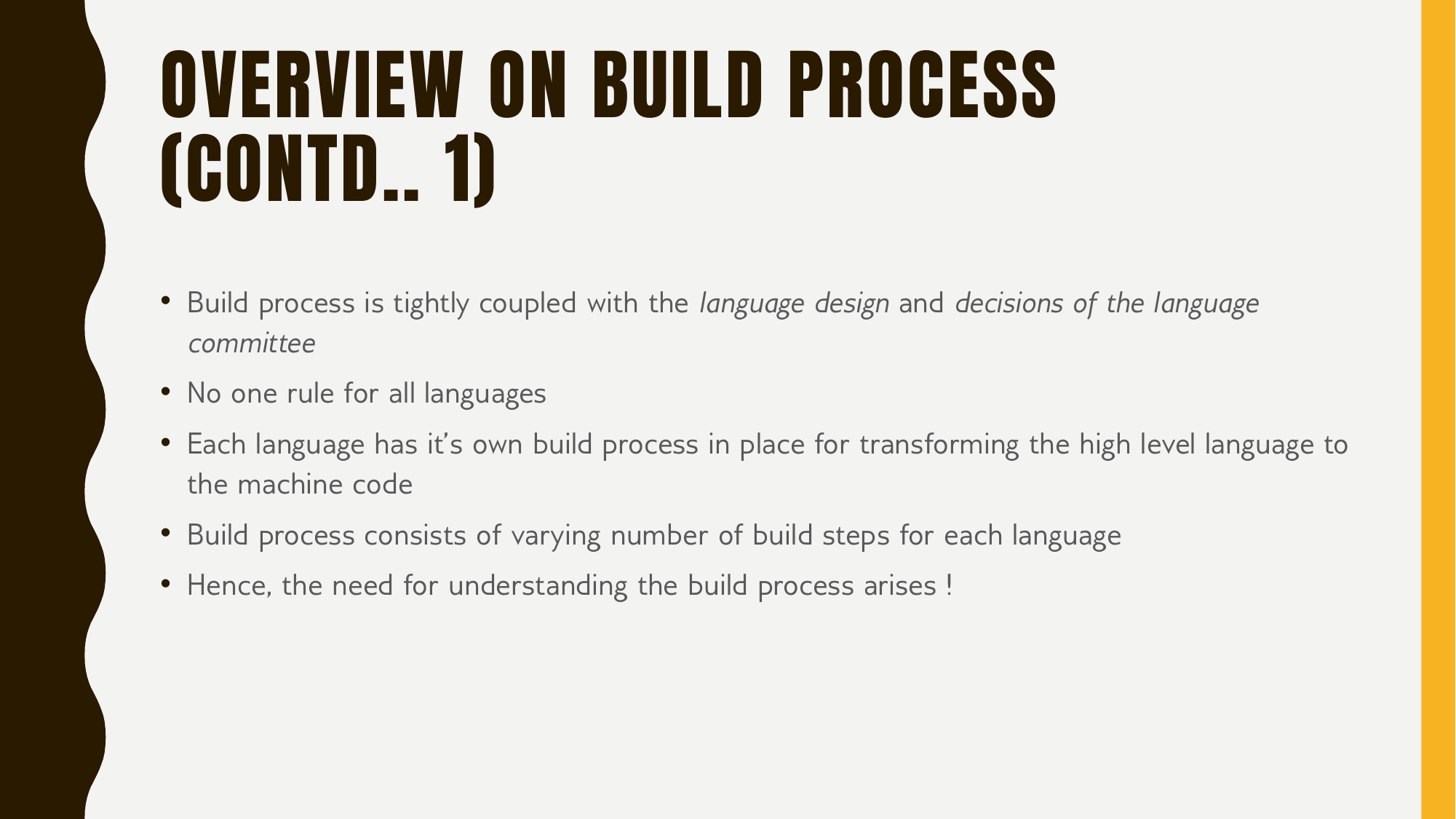

# Overview on Build Process (contd.. 1)
Build process is tightly coupled with the language design and decisions of the language committee
No one rule for all languages
Each language has it’s own build process in place for transforming the high level language to the machine code
Build process consists of varying number of build steps for each language
Hence, the need for understanding the build process arises !